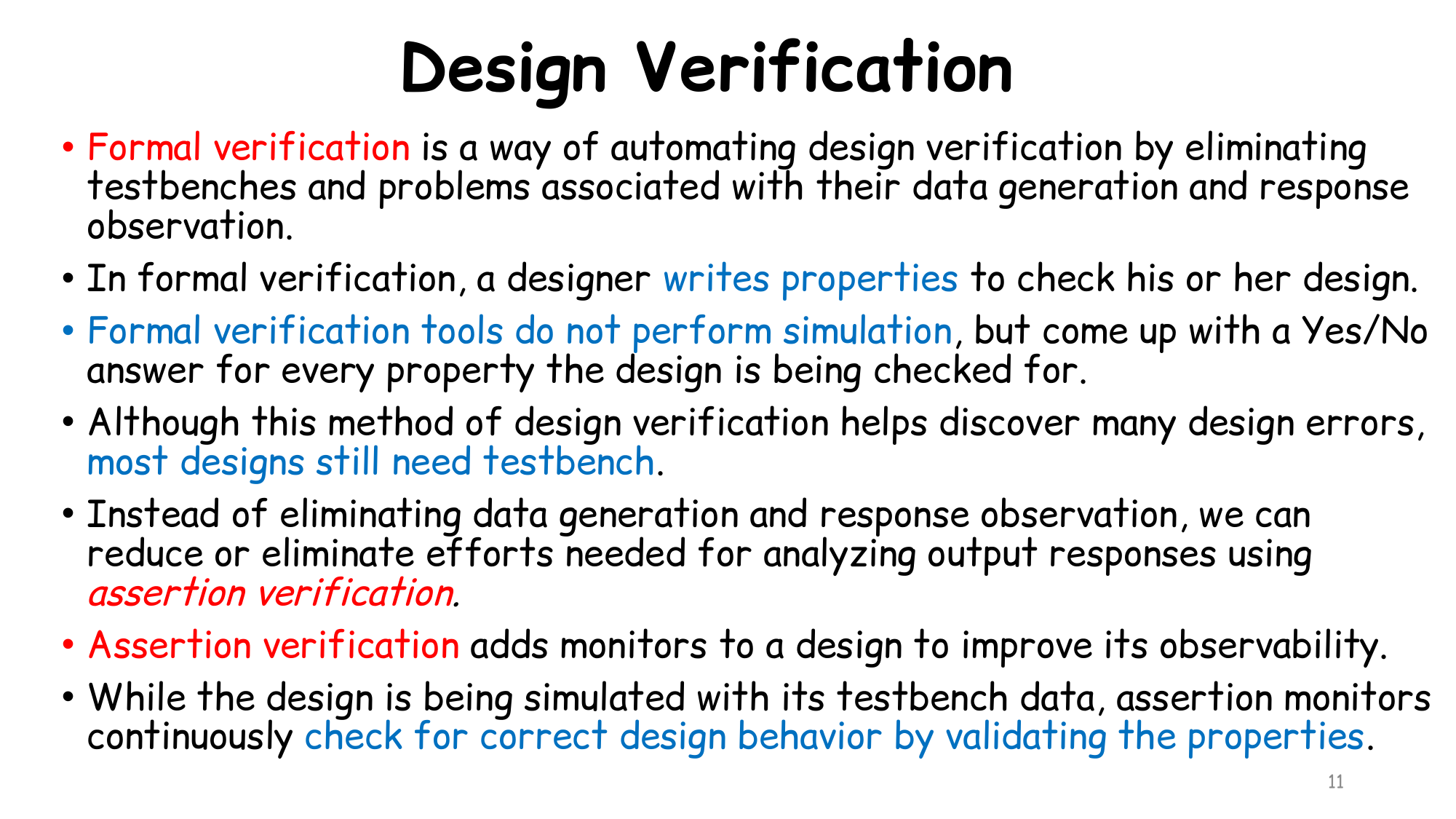

# Design Verification
Formal verification is a way of automating design verification by eliminating testbenches and problems associated with their data generation and response observation.
In formal verification, a designer writes properties to check his or her design.
Formal verification tools do not perform simulation, but come up with a Yes/No answer for every property the design is being checked for.
Although this method of design verification helps discover many design errors, most designs still need testbench.
Instead of eliminating data generation and response observation, we can reduce or eliminate efforts needed for analyzing output responses using assertion verification.
Assertion verification adds monitors to a design to improve its observability.
While the design is being simulated with its testbench data, assertion monitors continuously check for correct design behavior by validating the properties.

11